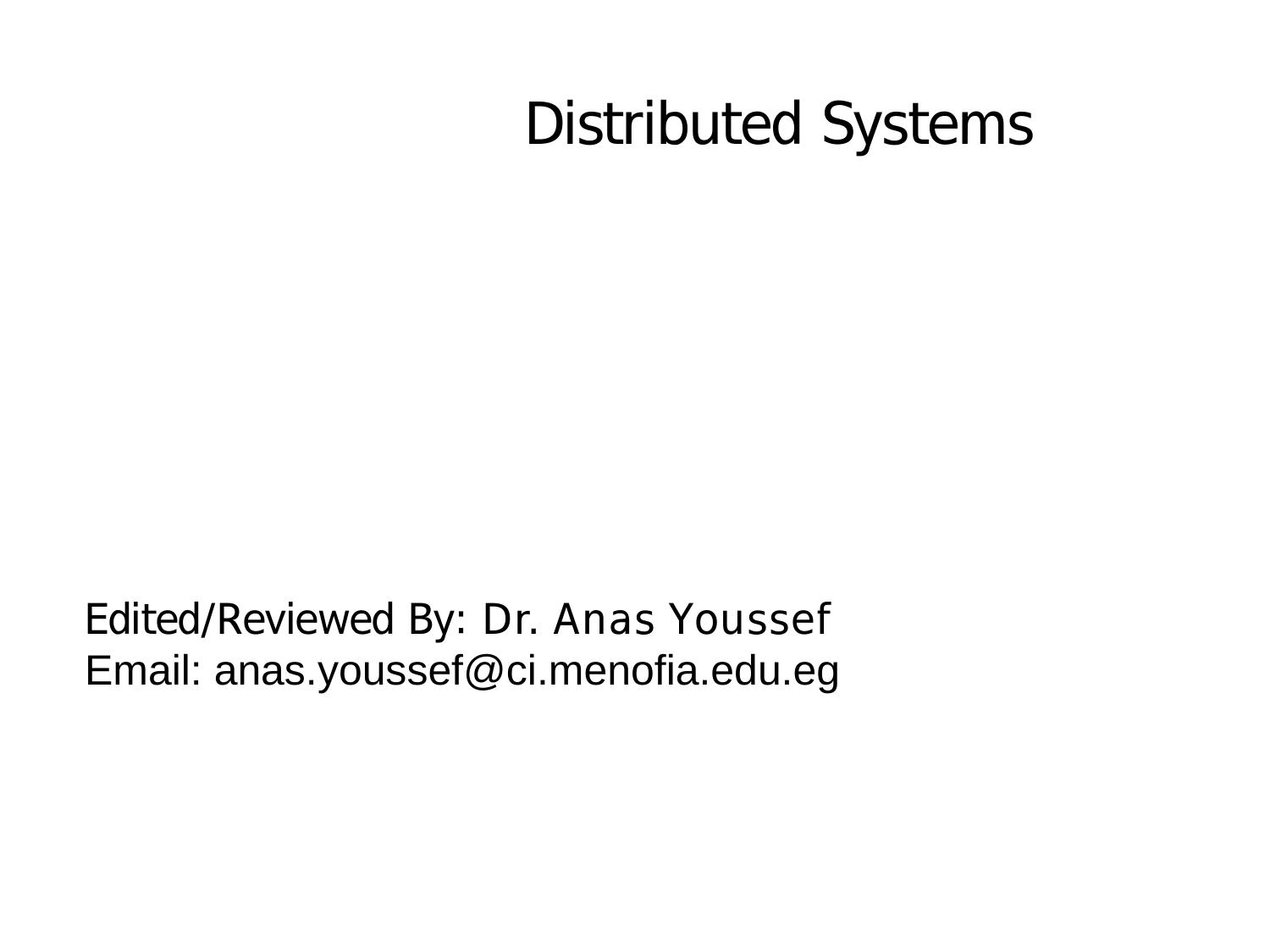

# Distributed Systems

Edited/Reviewed By: Dr. Anas Youssef
Email: anas.youssef@ci.menofia.edu.eg